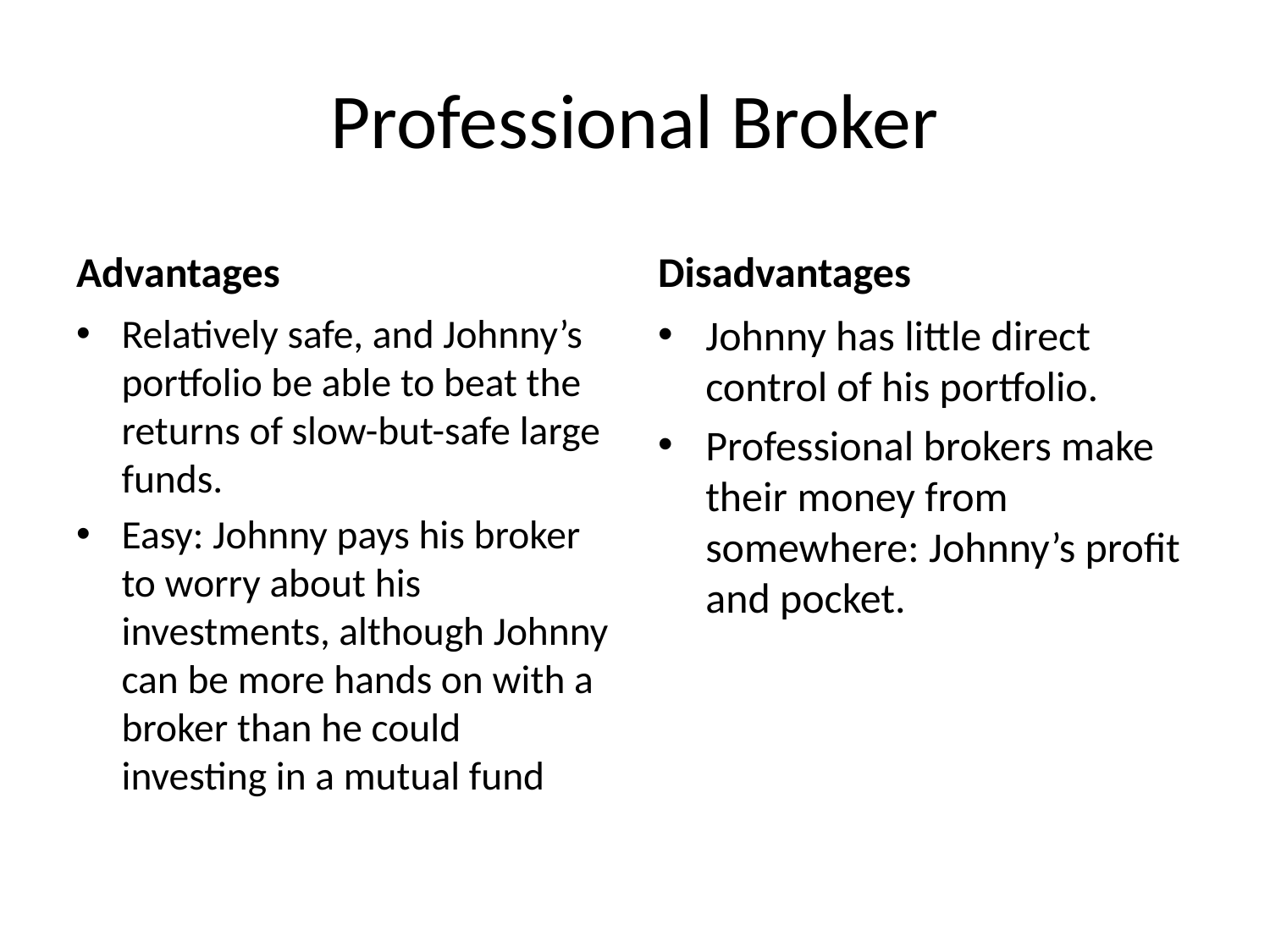

# Professional Broker
Advantages
Disadvantages
Relatively safe, and Johnny’s portfolio be able to beat the returns of slow-but-safe large funds.
Easy: Johnny pays his broker to worry about his investments, although Johnny can be more hands on with a broker than he could investing in a mutual fund
Johnny has little direct control of his portfolio.
Professional brokers make their money from somewhere: Johnny’s profit and pocket.